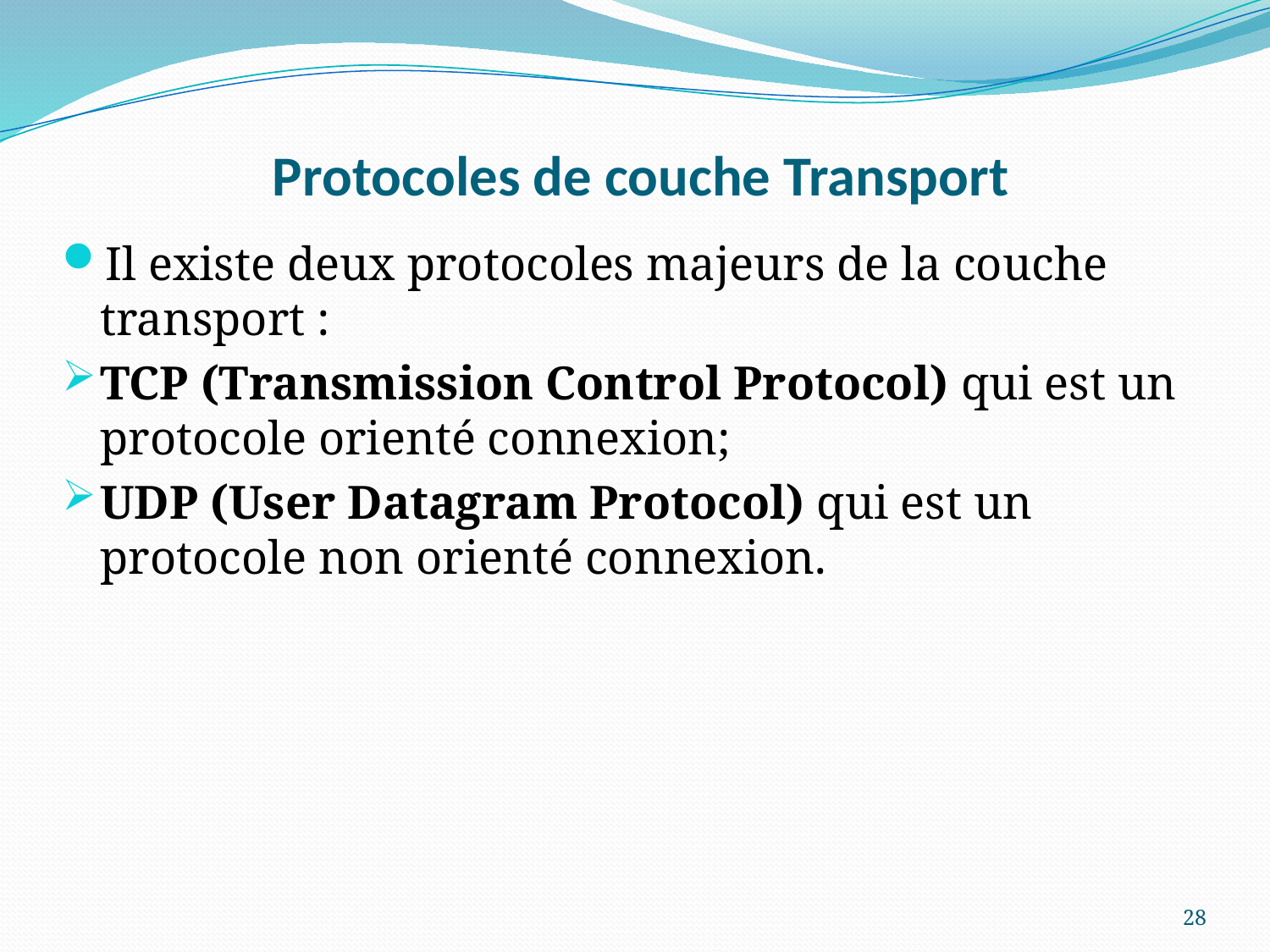

# Protocoles de couche Transport
Il existe deux protocoles majeurs de la couche transport :
TCP (Transmission Control Protocol) qui est un protocole orienté connexion;
UDP (User Datagram Protocol) qui est un protocole non orienté connexion.

28